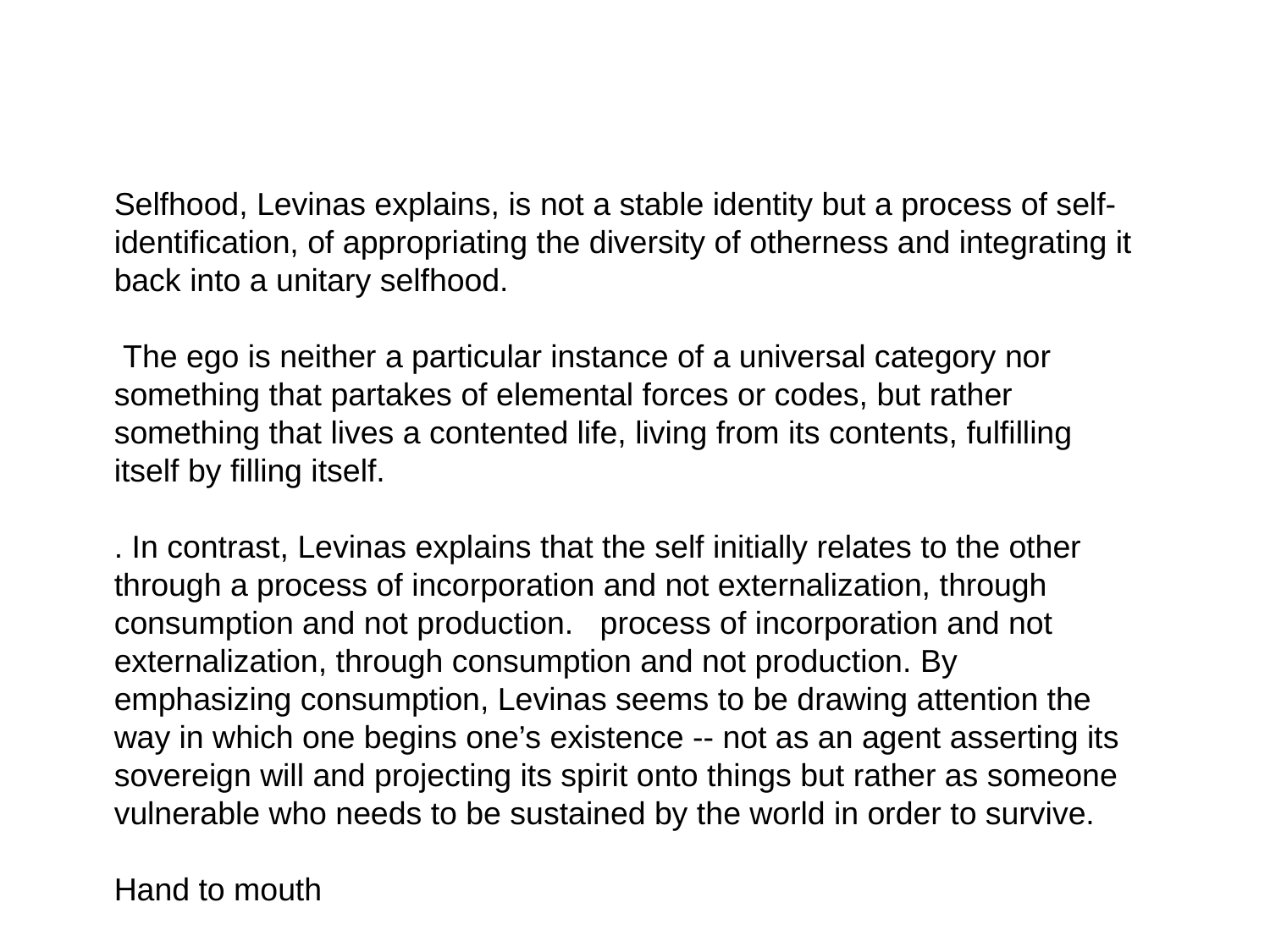

Selfhood, Levinas explains, is not a stable identity but a process of self-identification, of appropriating the diversity of otherness and integrating it back into a unitary selfhood.

 The ego is neither a particular instance of a universal category nor something that partakes of elemental forces or codes, but rather something that lives a contented life, living from its contents, fulfilling itself by filling itself.

. In contrast, Levinas explains that the self initially relates to the other through a process of incorporation and not externalization, through consumption and not production.   process of incorporation and not externalization, through consumption and not production. By emphasizing consumption, Levinas seems to be drawing attention the way in which one begins one’s existence -- not as an agent asserting its sovereign will and projecting its spirit onto things but rather as someone vulnerable who needs to be sustained by the world in order to survive.

Hand to mouth